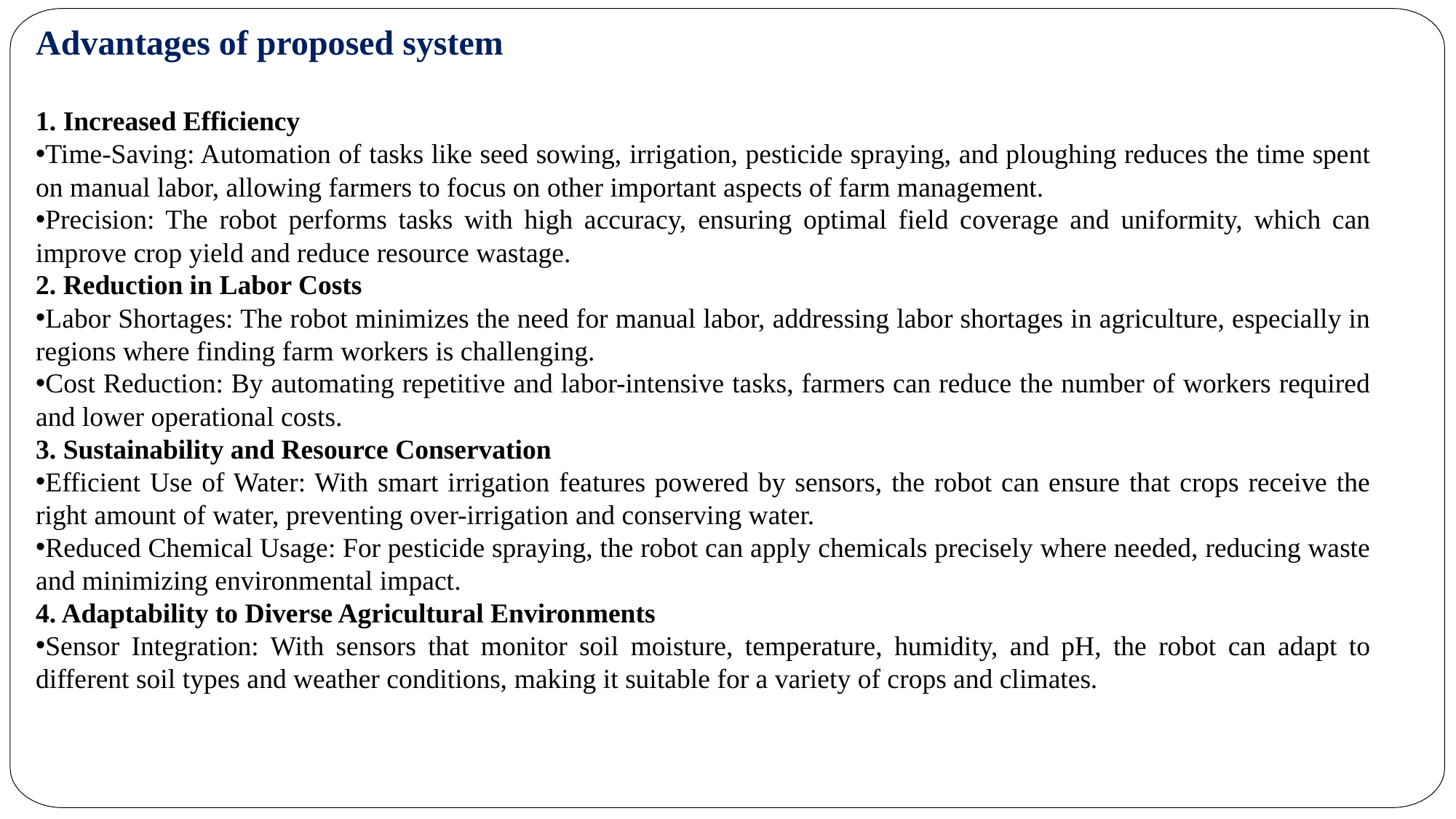

Advantages of proposed system

1. Increased Efficiency
Time-Saving: Automation of tasks like seed sowing, irrigation, pesticide spraying, and ploughing reduces the time spent on manual labor, allowing farmers to focus on other important aspects of farm management.
Precision: The robot performs tasks with high accuracy, ensuring optimal field coverage and uniformity, which can improve crop yield and reduce resource wastage.
2. Reduction in Labor Costs
Labor Shortages: The robot minimizes the need for manual labor, addressing labor shortages in agriculture, especially in regions where finding farm workers is challenging.
Cost Reduction: By automating repetitive and labor-intensive tasks, farmers can reduce the number of workers required and lower operational costs.
3. Sustainability and Resource Conservation
Efficient Use of Water: With smart irrigation features powered by sensors, the robot can ensure that crops receive the right amount of water, preventing over-irrigation and conserving water.
Reduced Chemical Usage: For pesticide spraying, the robot can apply chemicals precisely where needed, reducing waste and minimizing environmental impact.
4. Adaptability to Diverse Agricultural Environments
Sensor Integration: With sensors that monitor soil moisture, temperature, humidity, and pH, the robot can adapt to different soil types and weather conditions, making it suitable for a variety of crops and climates.